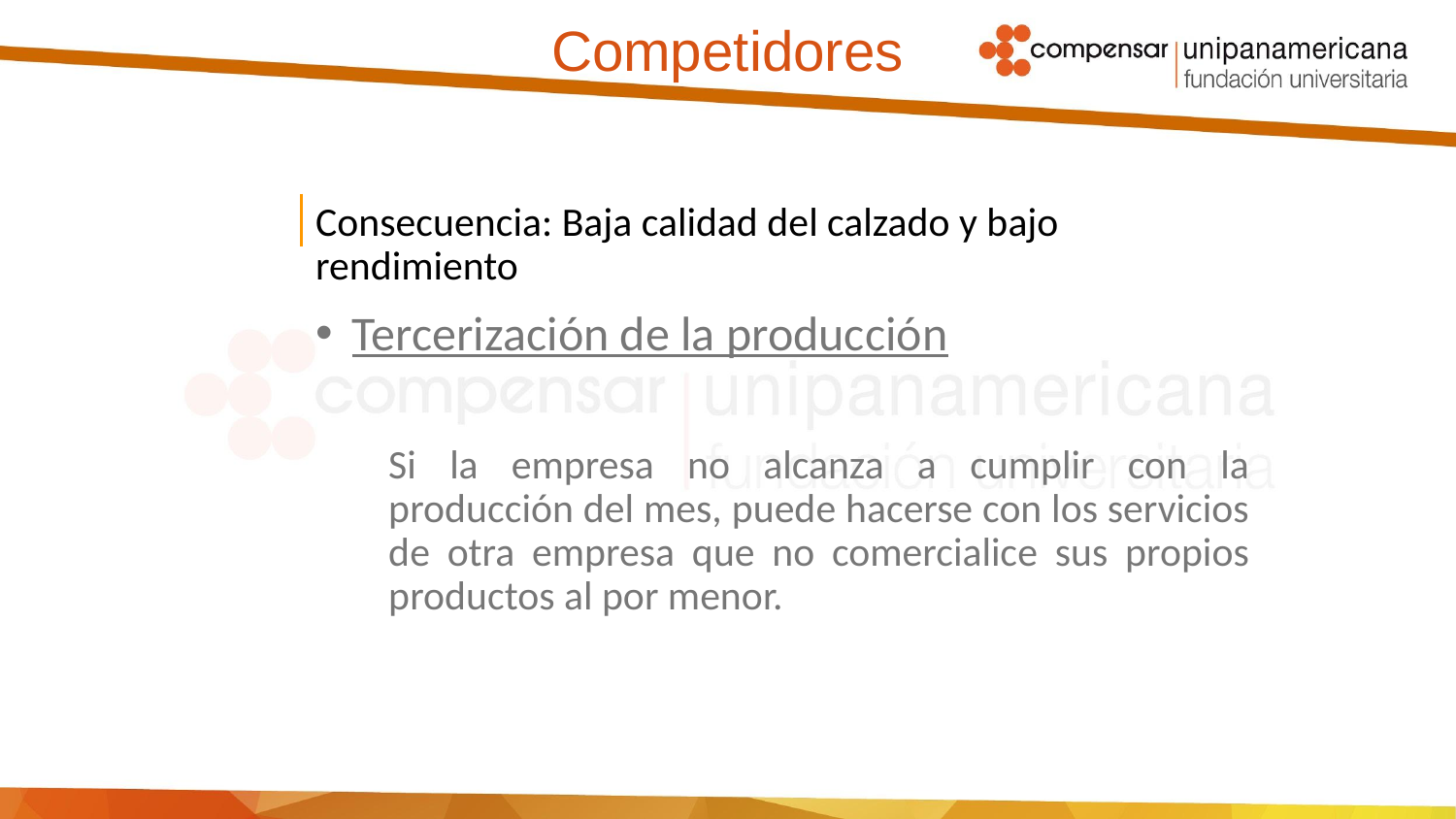

# Competidores
Consecuencia: Baja calidad del calzado y bajo rendimiento
Tercerización de la producción

Si la empresa no alcanza a cumplir con la producción del mes, puede hacerse con los servicios de otra empresa que no comercialice sus propios productos al por menor.